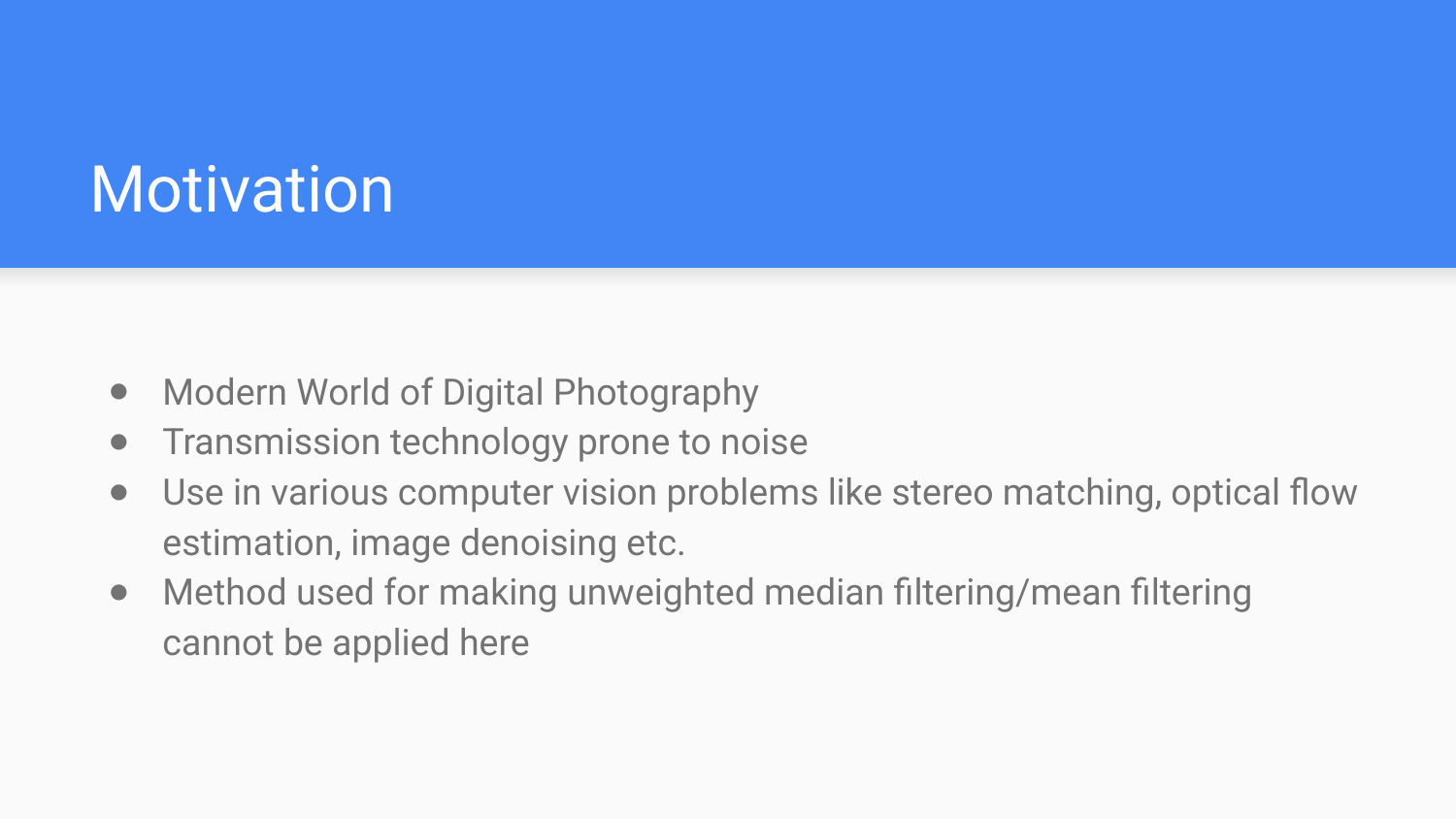

# Motivation
Modern World of Digital Photography
Transmission technology prone to noise
Use in various computer vision problems like stereo matching, optical flow estimation, image denoising etc.
Method used for making unweighted median filtering/mean filtering cannot be applied here